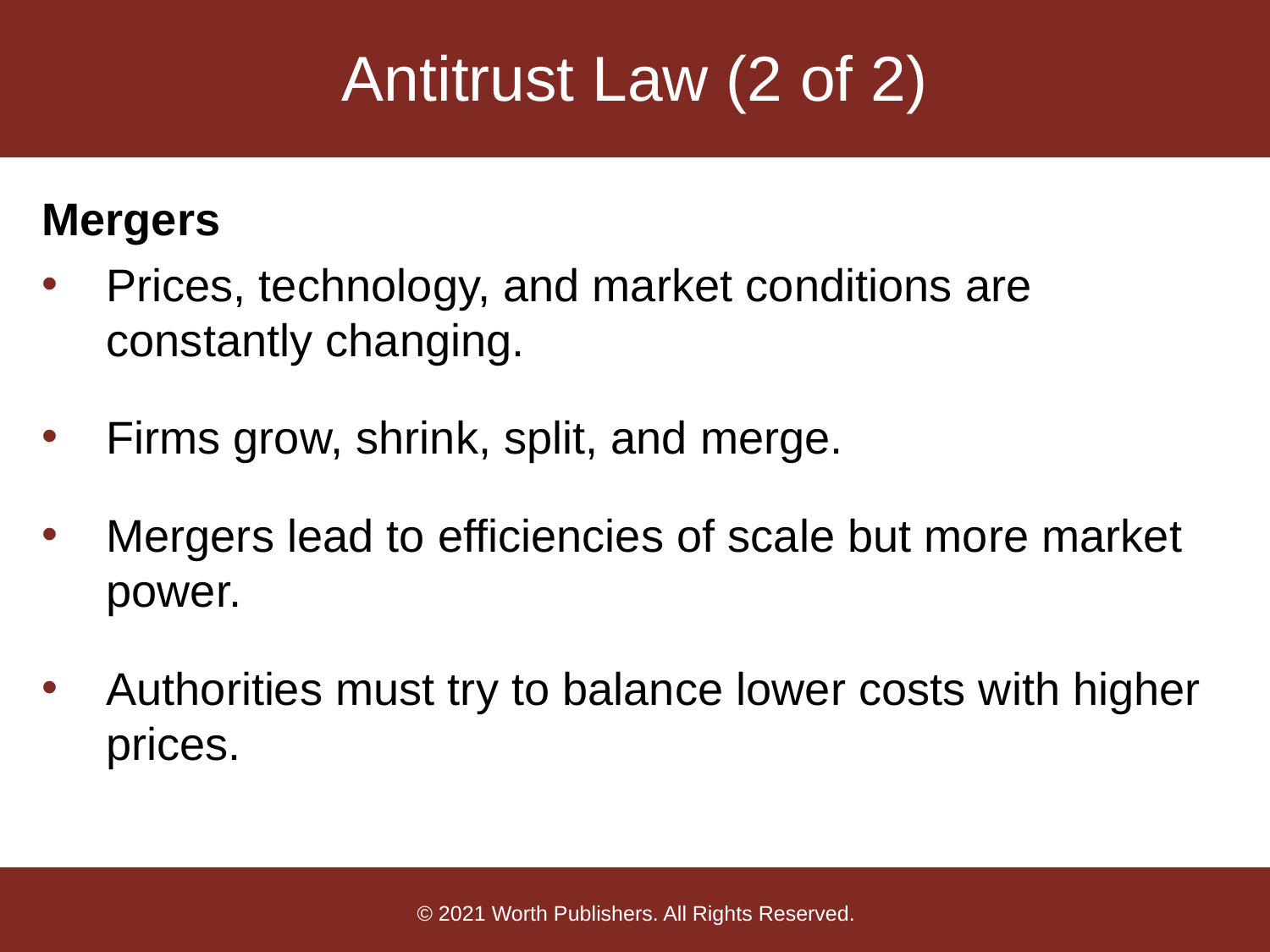

# Antitrust Law (2 of 2)
Mergers
Prices, technology, and market conditions are constantly changing.
Firms grow, shrink, split, and merge.
Mergers lead to efficiencies of scale but more market power.
Authorities must try to balance lower costs with higher prices.